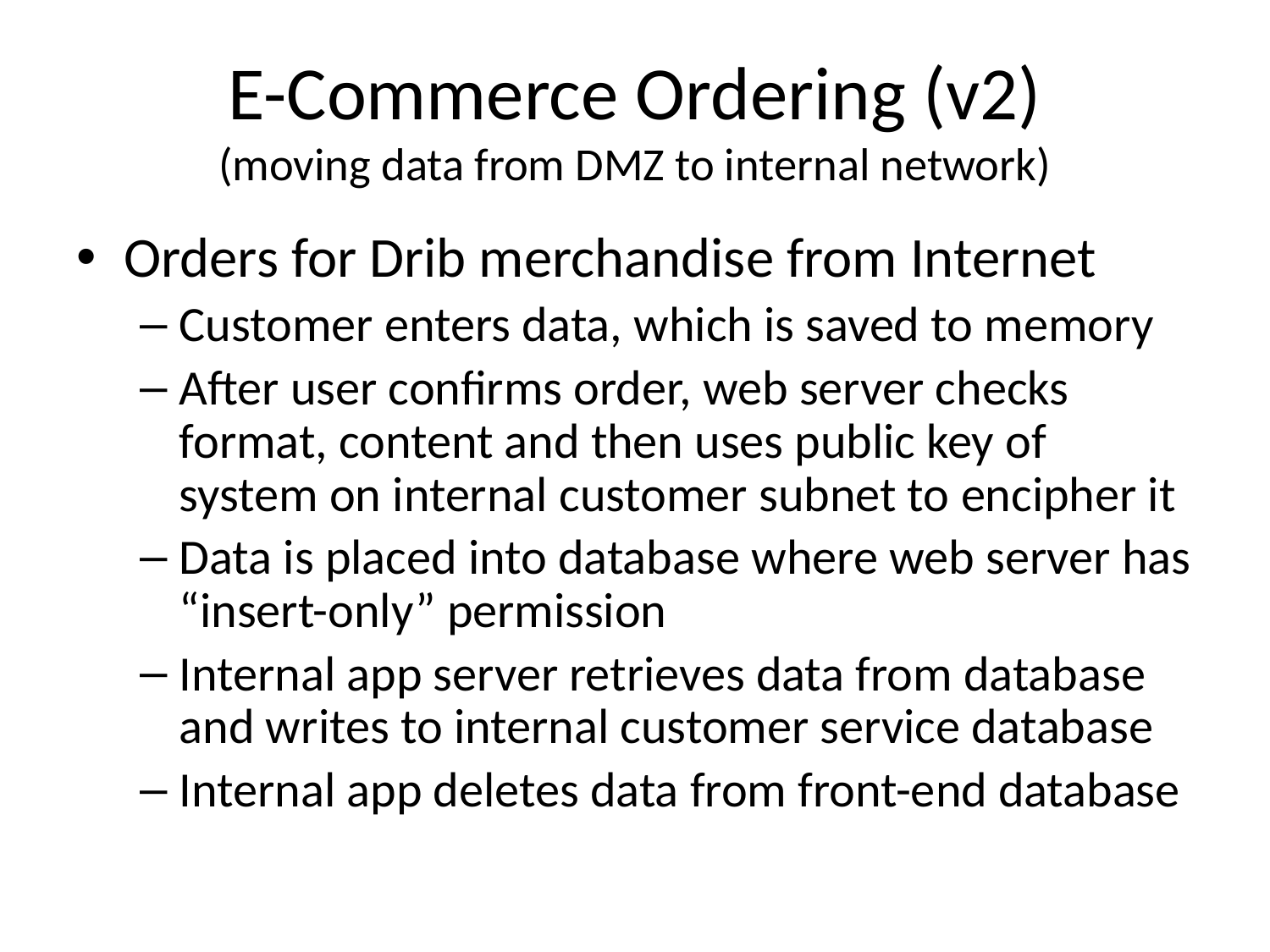

# E-Commerce Ordering (v2) (moving data from DMZ to internal network)
Orders for Drib merchandise from Internet
Customer enters data, which is saved to memory
After user confirms order, web server checks format, content and then uses public key of system on internal customer subnet to encipher it
Data is placed into database where web server has “insert-only” permission
Internal app server retrieves data from database and writes to internal customer service database
Internal app deletes data from front-end database